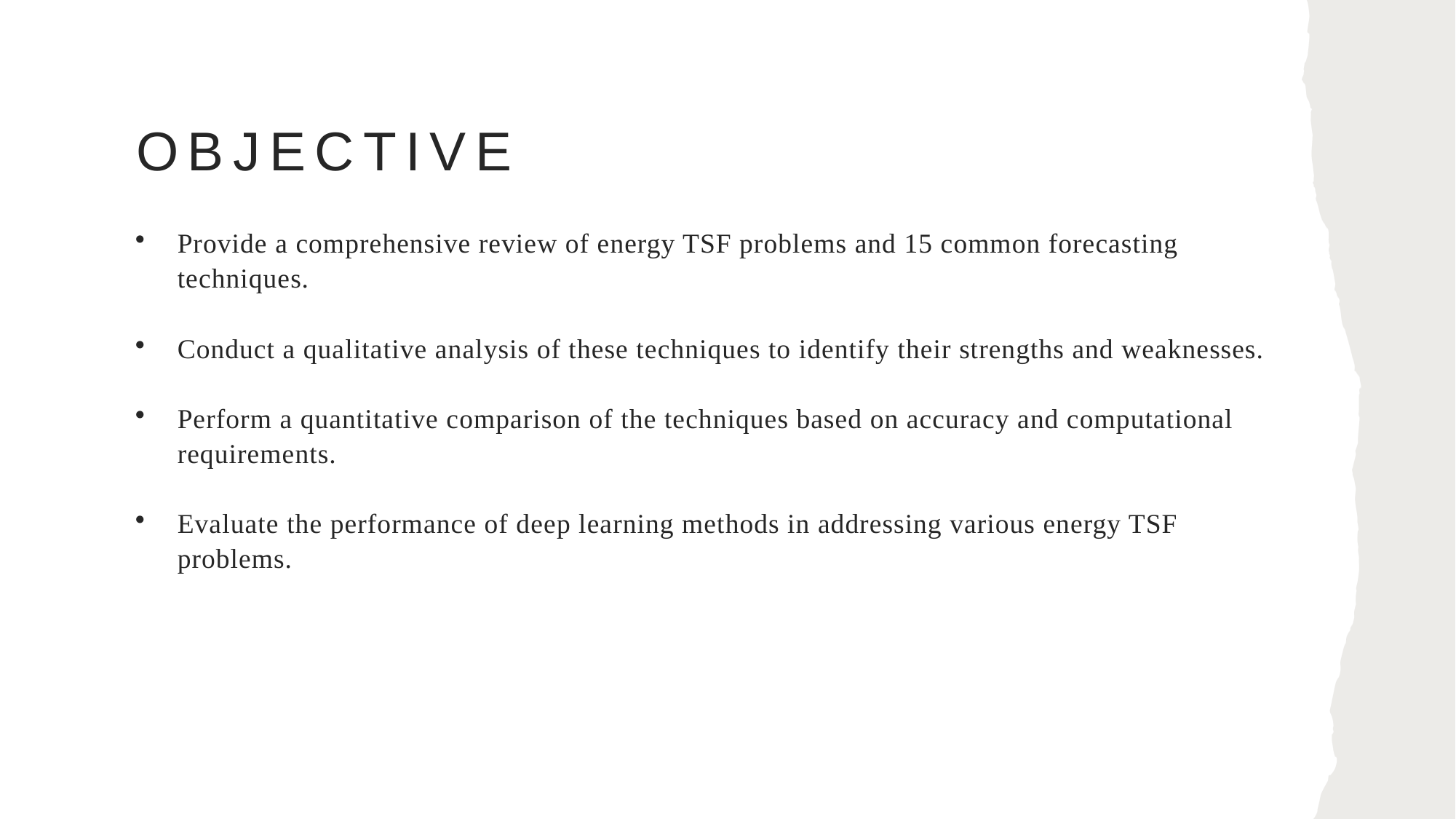

# Objective
Provide a comprehensive review of energy TSF problems and 15 common forecasting techniques.

Conduct a qualitative analysis of these techniques to identify their strengths and weaknesses.

Perform a quantitative comparison of the techniques based on accuracy and computational requirements.

Evaluate the performance of deep learning methods in addressing various energy TSF problems.